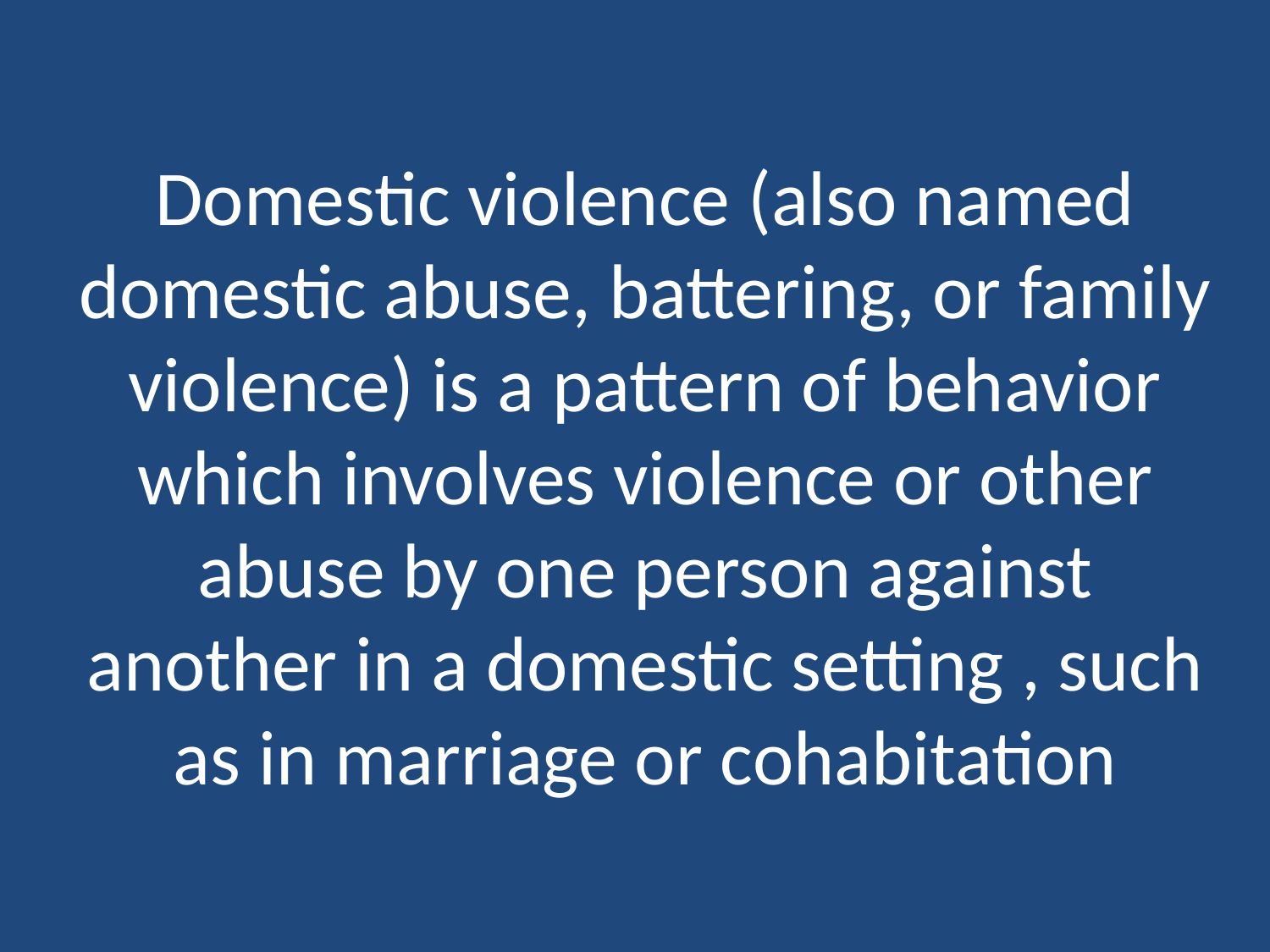

# Domestic violence (also named domestic abuse, battering, or family violence) is a pattern of behavior which involves violence or other abuse by one person against another in a domestic setting , such as in marriage or cohabitation